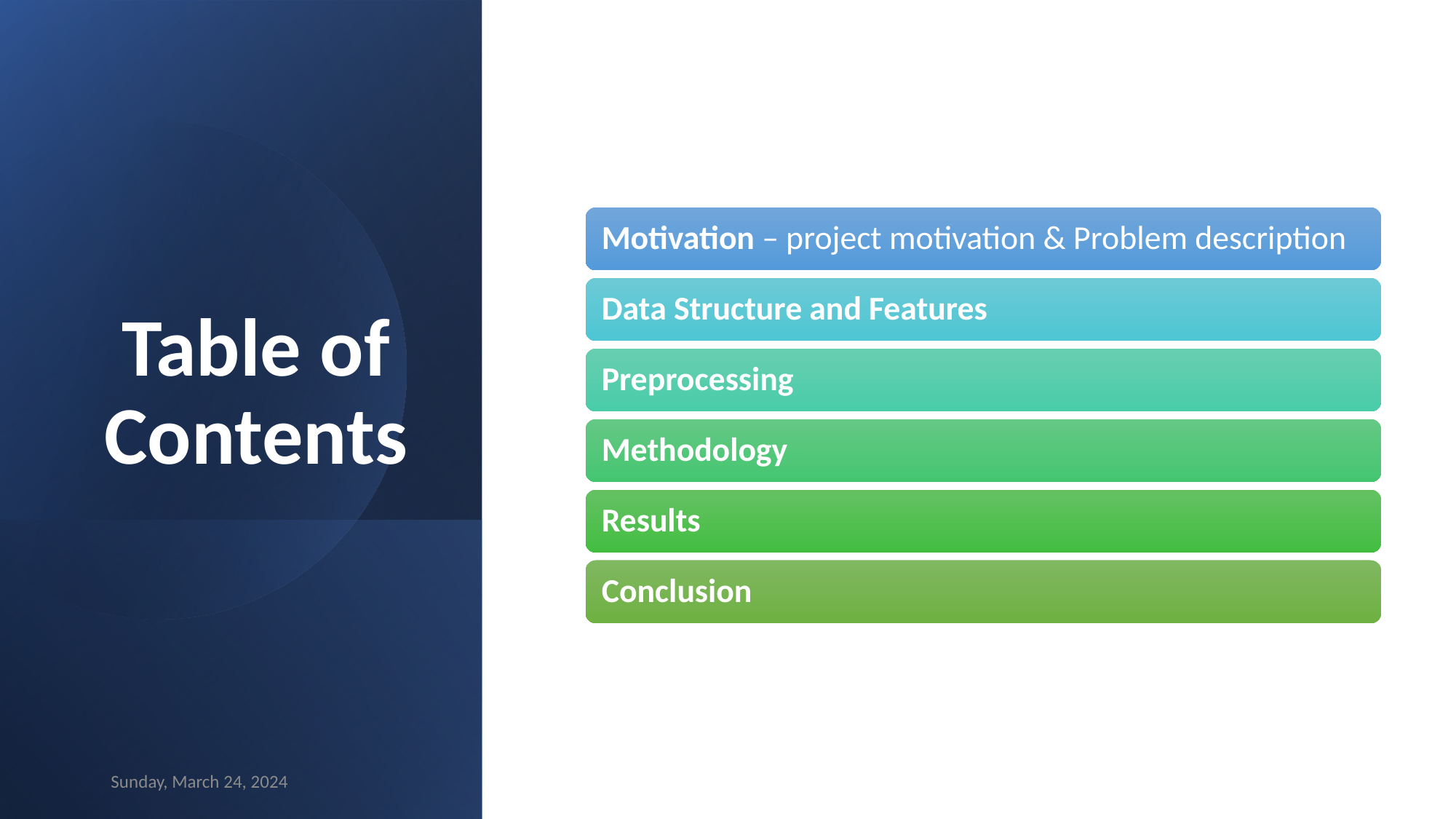

Motivation – project motivation & Problem description
Data Structure and Features
Preprocessing
Methodology
Results
Conclusion

# Table of Contents

Sunday, March 24, 2024
2